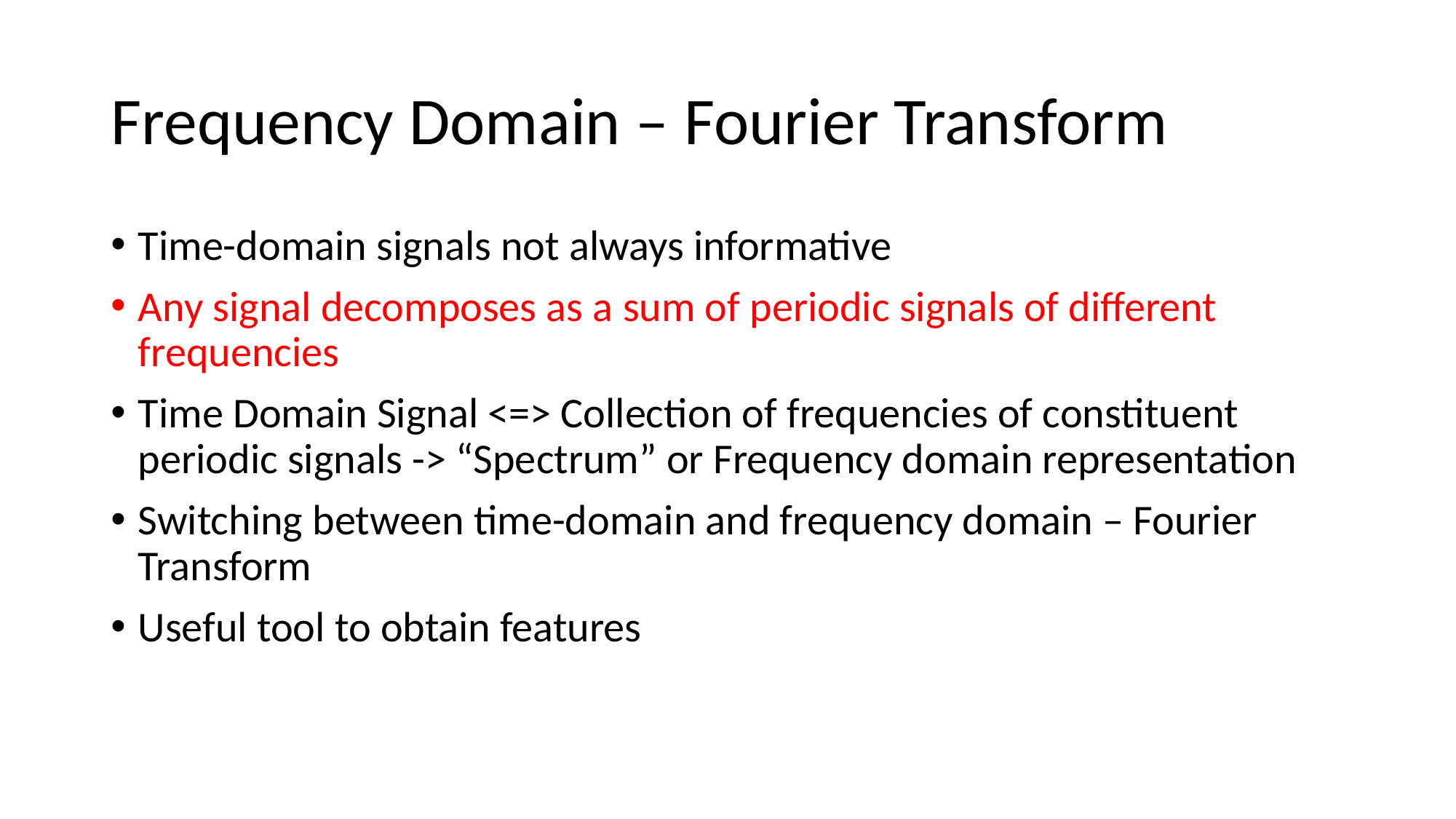

# Frequency Domain – Fourier Transform
Time-domain signals not always informative
Any signal decomposes as a sum of periodic signals of different frequencies
Time Domain Signal <=> Collection of frequencies of constituent periodic signals -> “Spectrum” or Frequency domain representation
Switching between time-domain and frequency domain – Fourier Transform
Useful tool to obtain features